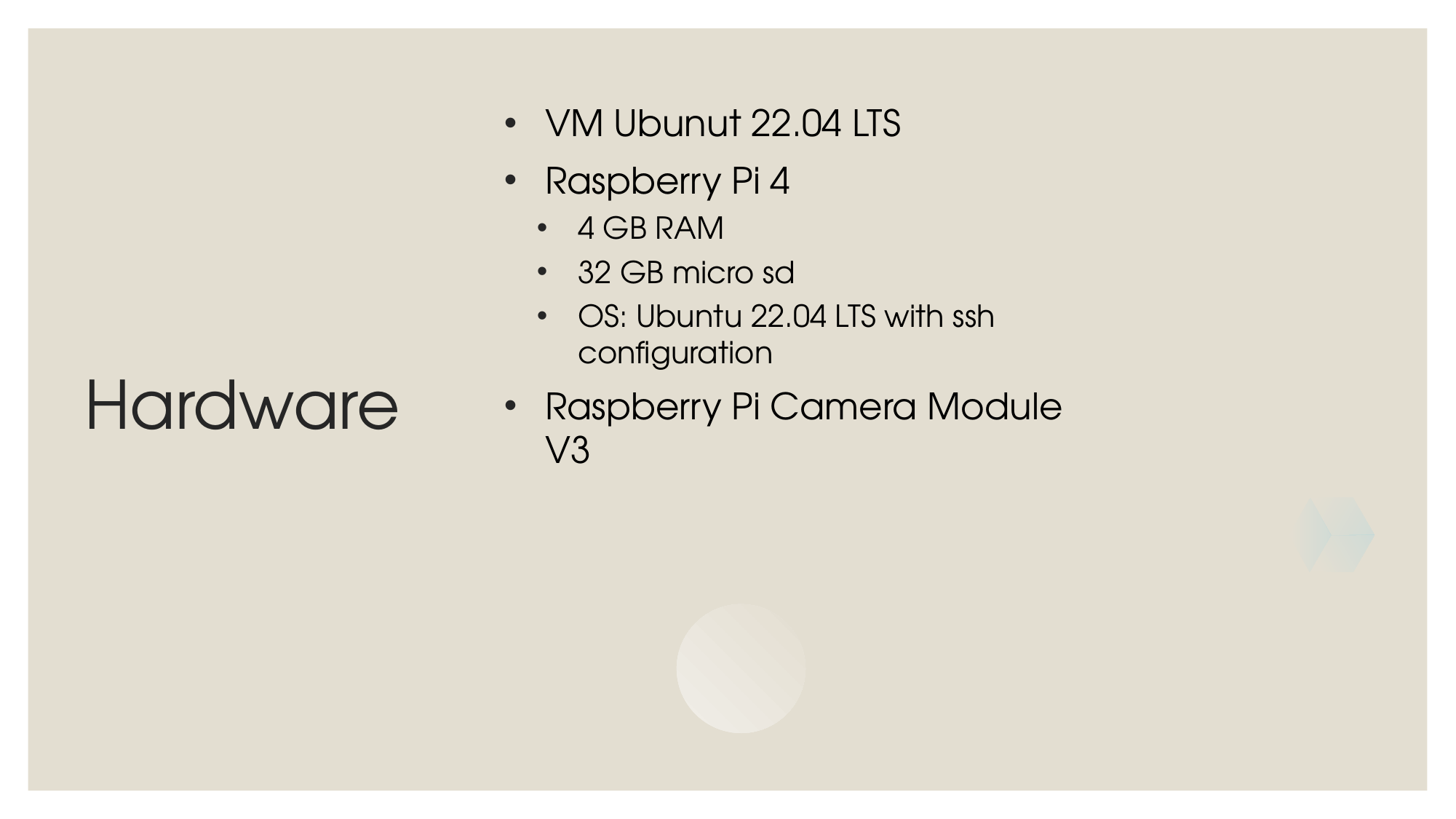

# Hardware
VM Ubunut 22.04 LTS
Raspberry Pi 4
4 GB RAM
32 GB micro sd
OS: Ubuntu 22.04 LTS with ssh configuration
Raspberry Pi Camera Module V3